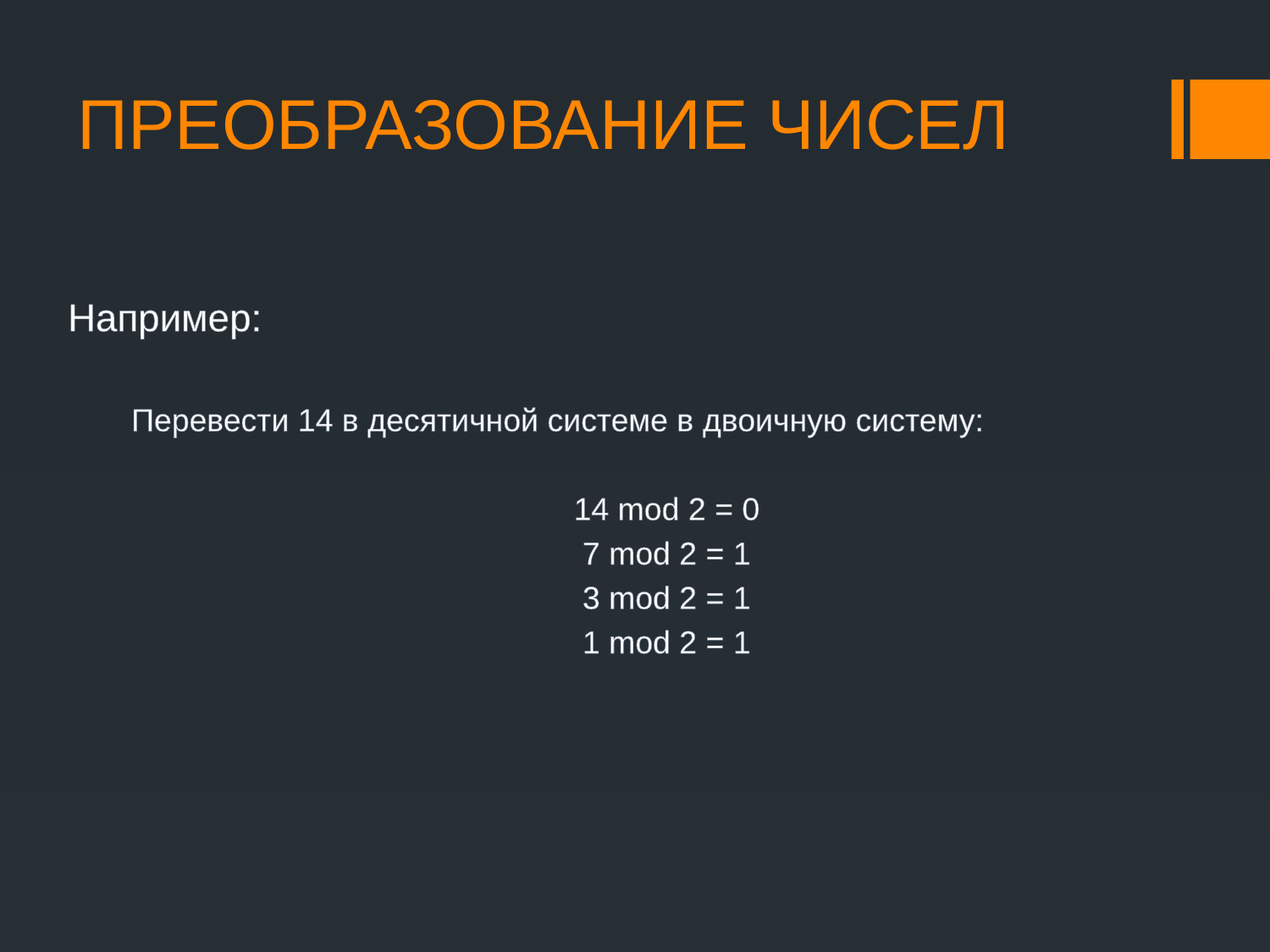

# Преобразование чисел
Например:

Перевести 14 в десятичной системе в двоичную систему:

14 mod 2 = 0
7 mod 2 = 1
3 mod 2 = 1
1 mod 2 = 1